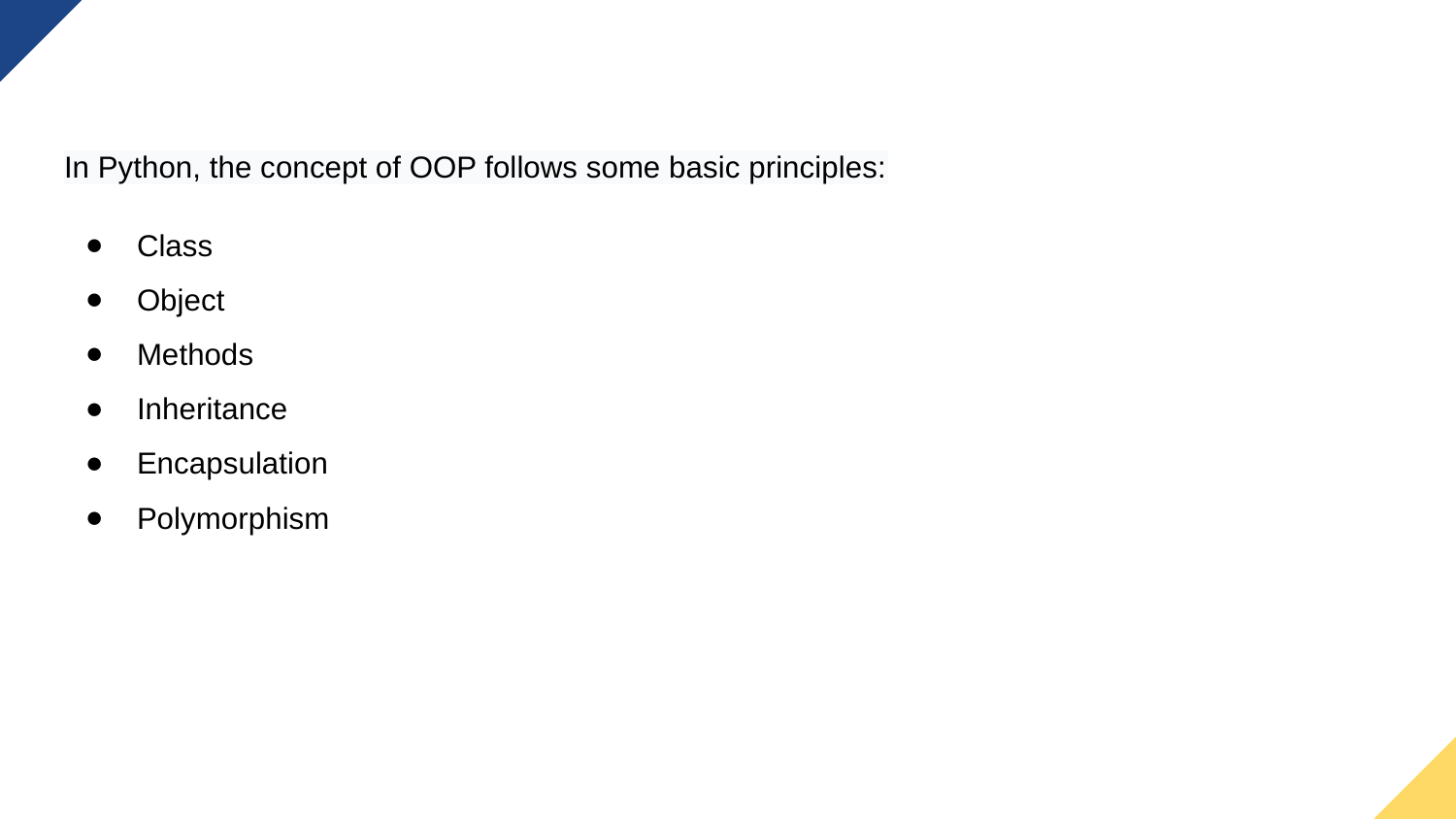

In Python, the concept of OOP follows some basic principles:
Class
Object
Methods
Inheritance
Encapsulation
Polymorphism